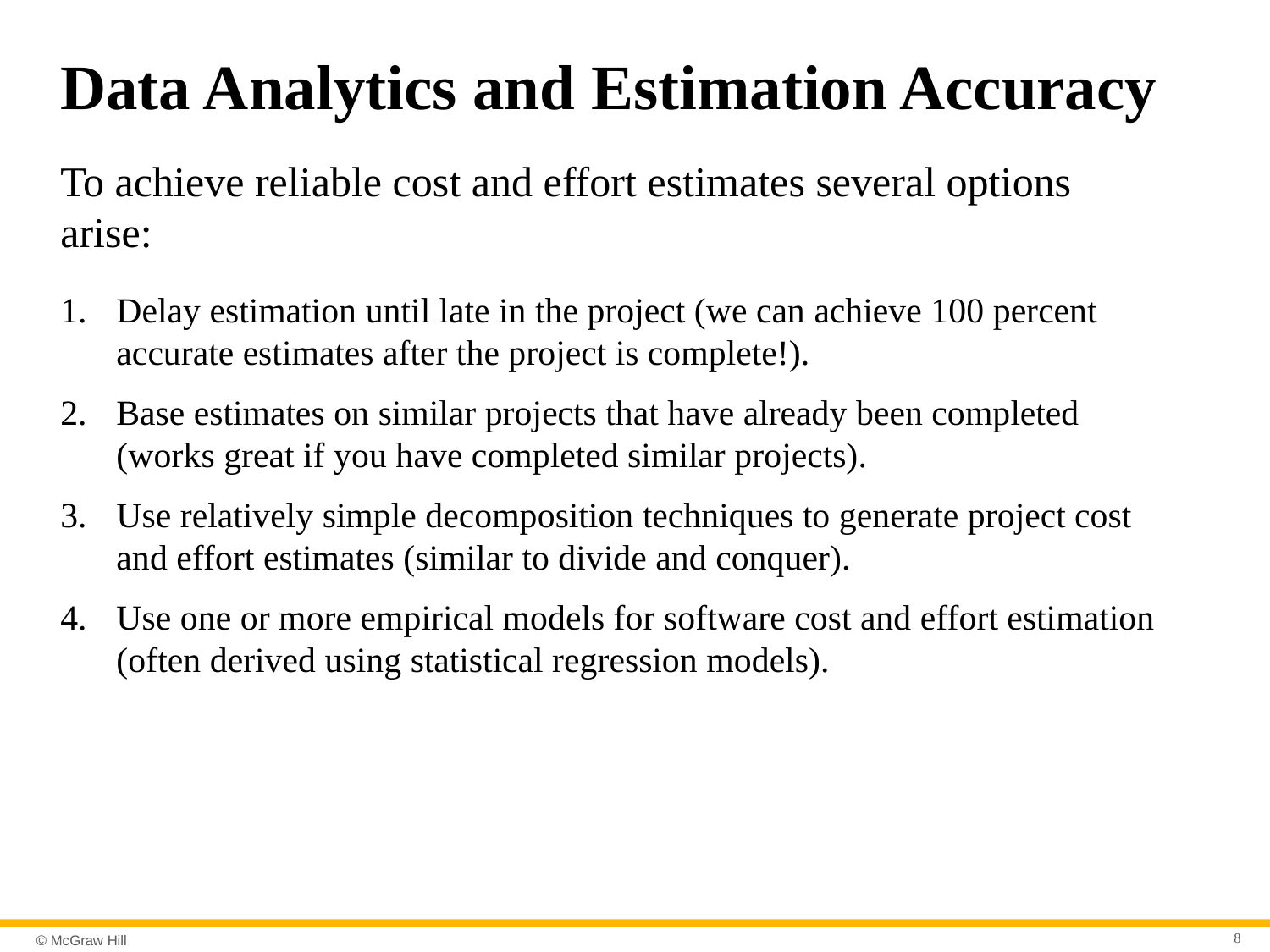

# Data Analytics and Estimation Accuracy
To achieve reliable cost and effort estimates several options arise:
Delay estimation until late in the project (we can achieve 100 percent accurate estimates after the project is complete!).
Base estimates on similar projects that have already been completed (works great if you have completed similar projects).
Use relatively simple decomposition techniques to generate project cost and effort estimates (similar to divide and conquer).
Use one or more empirical models for software cost and effort estimation (often derived using statistical regression models).
8